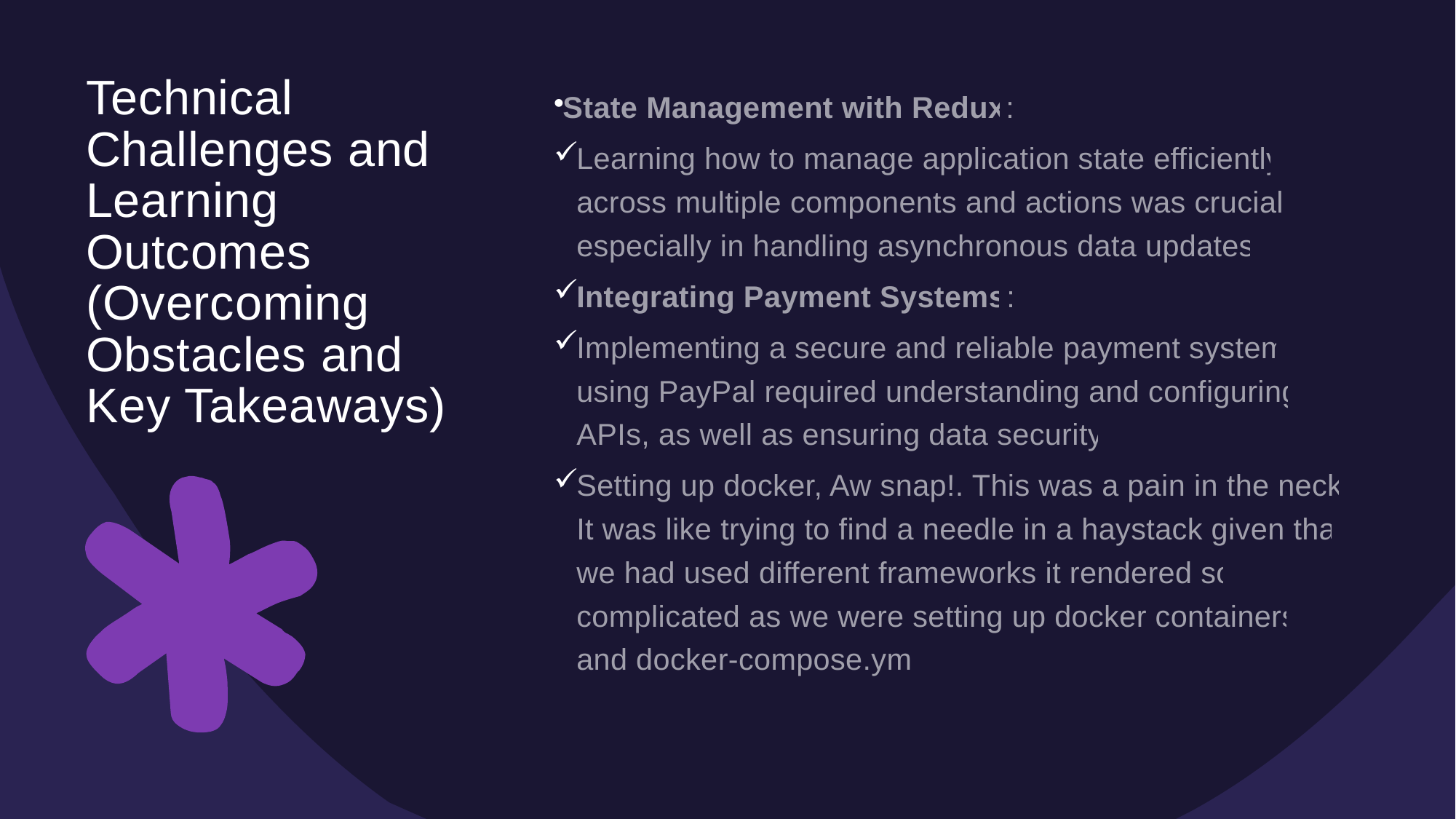

# Technical Challenges and Learning Outcomes (Overcoming Obstacles and Key Takeaways)
State Management with Redux:
Learning how to manage application state efficiently across multiple components and actions was crucial, especially in handling asynchronous data updates.
Integrating Payment Systems:
Implementing a secure and reliable payment system using PayPal required understanding and configuring APIs, as well as ensuring data security.
Setting up docker, Aw snap!. This was a pain in the neck. It was like trying to find a needle in a haystack given that we had used different frameworks it rendered so complicated as we were setting up docker containers and docker-compose.yml